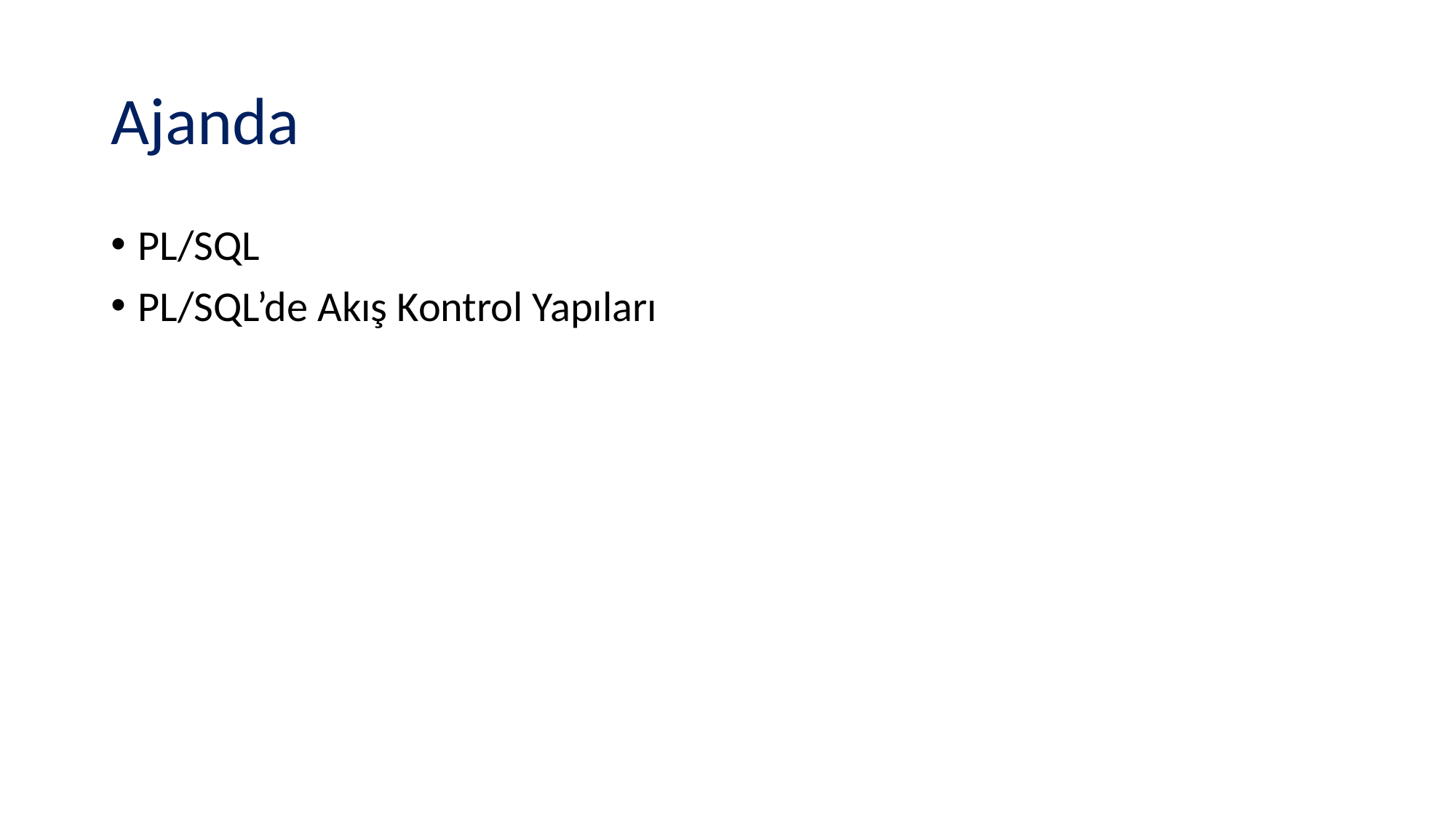

# Ajanda
PL/SQL
PL/SQL’de Akış Kontrol Yapıları